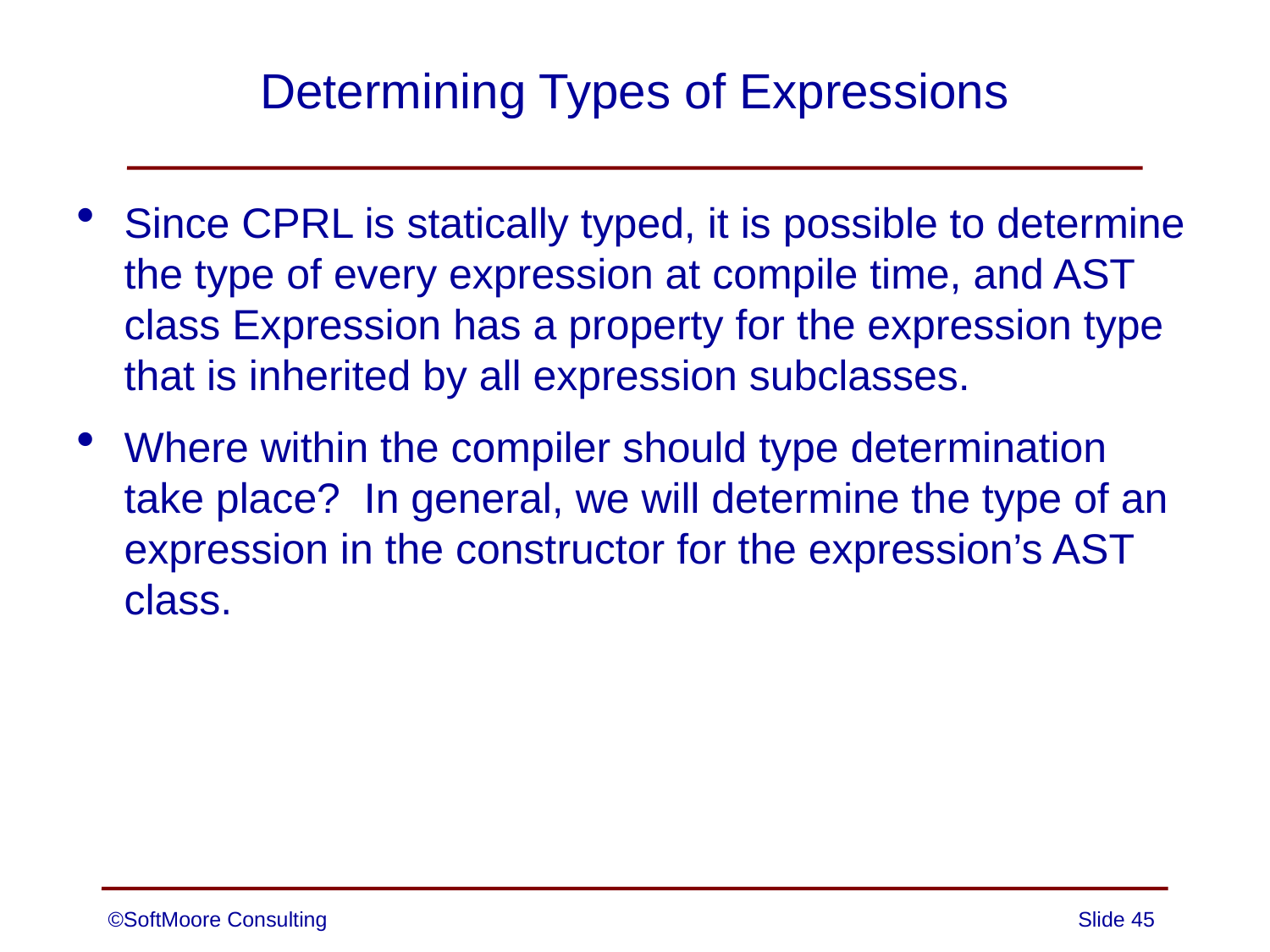

# Determining Types of Expressions
Since CPRL is statically typed, it is possible to determine the type of every expression at compile time, and AST class Expression has a property for the expression type that is inherited by all expression subclasses.
Where within the compiler should type determination take place?  In general, we will determine the type of an expression in the constructor for the expression’s AST class.
©SoftMoore Consulting
Slide 45